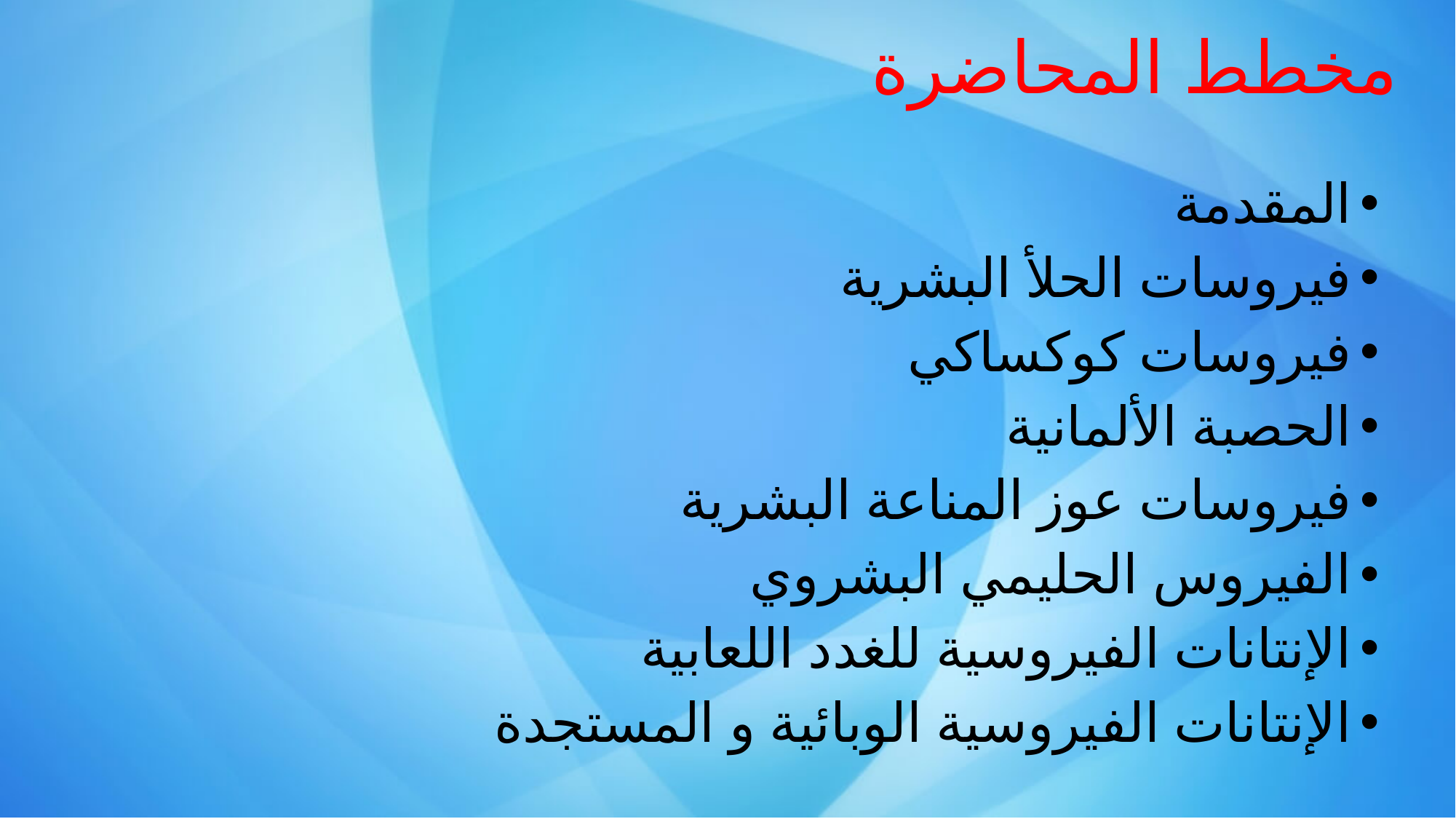

# مخطط المحاضرة
المقدمة
فيروسات الحلأ البشرية
فيروسات كوكساكي
الحصبة الألمانية
فيروسات عوز المناعة البشرية
الفيروس الحليمي البشروي
الإنتانات الفيروسية للغدد اللعابية
الإنتانات الفيروسية الوبائية و المستجدة